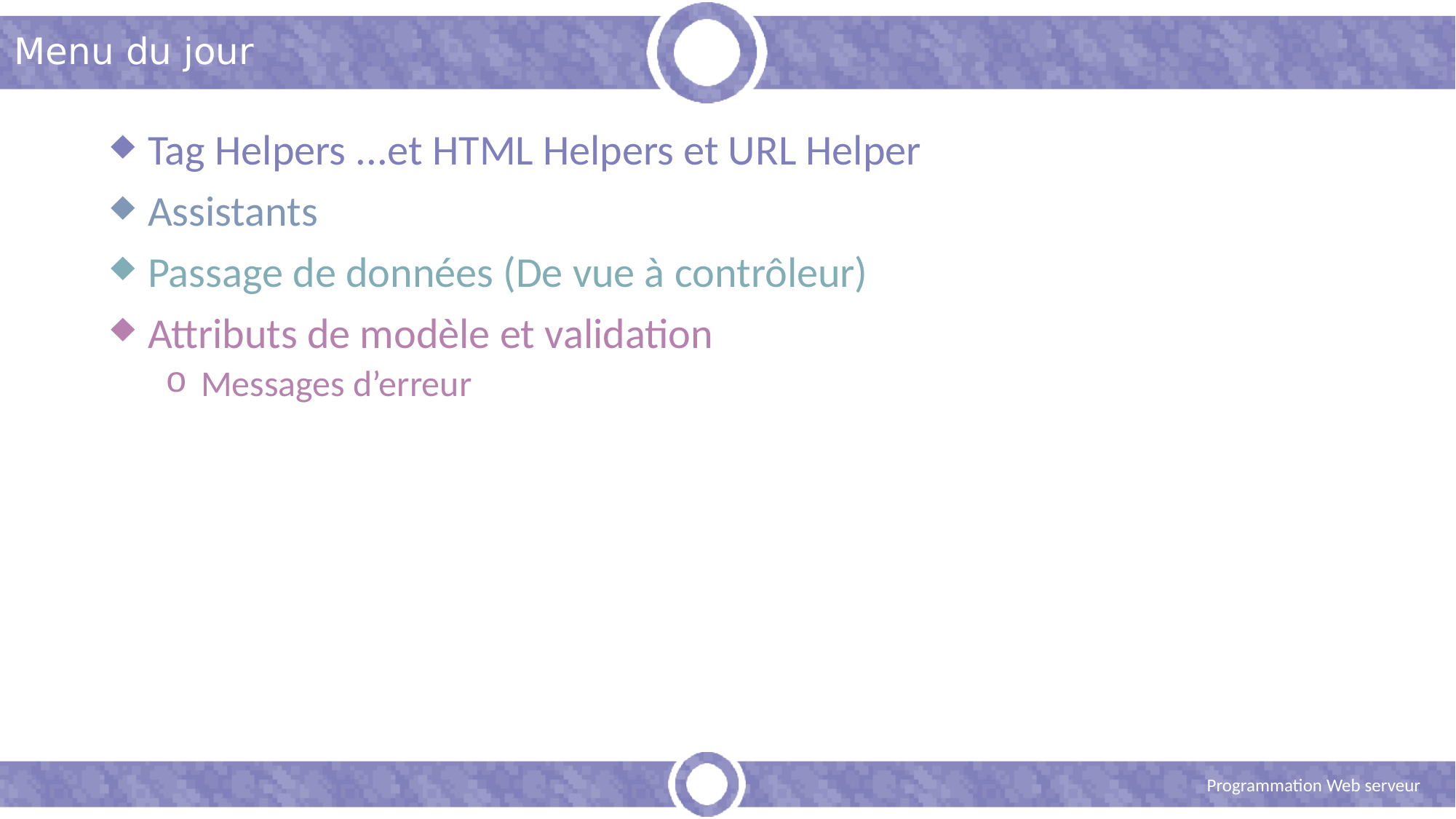

# Menu du jour
 Tag Helpers ...et HTML Helpers et URL Helper
 Assistants
 Passage de données (De vue à contrôleur)
 Attributs de modèle et validation
 Messages d’erreur